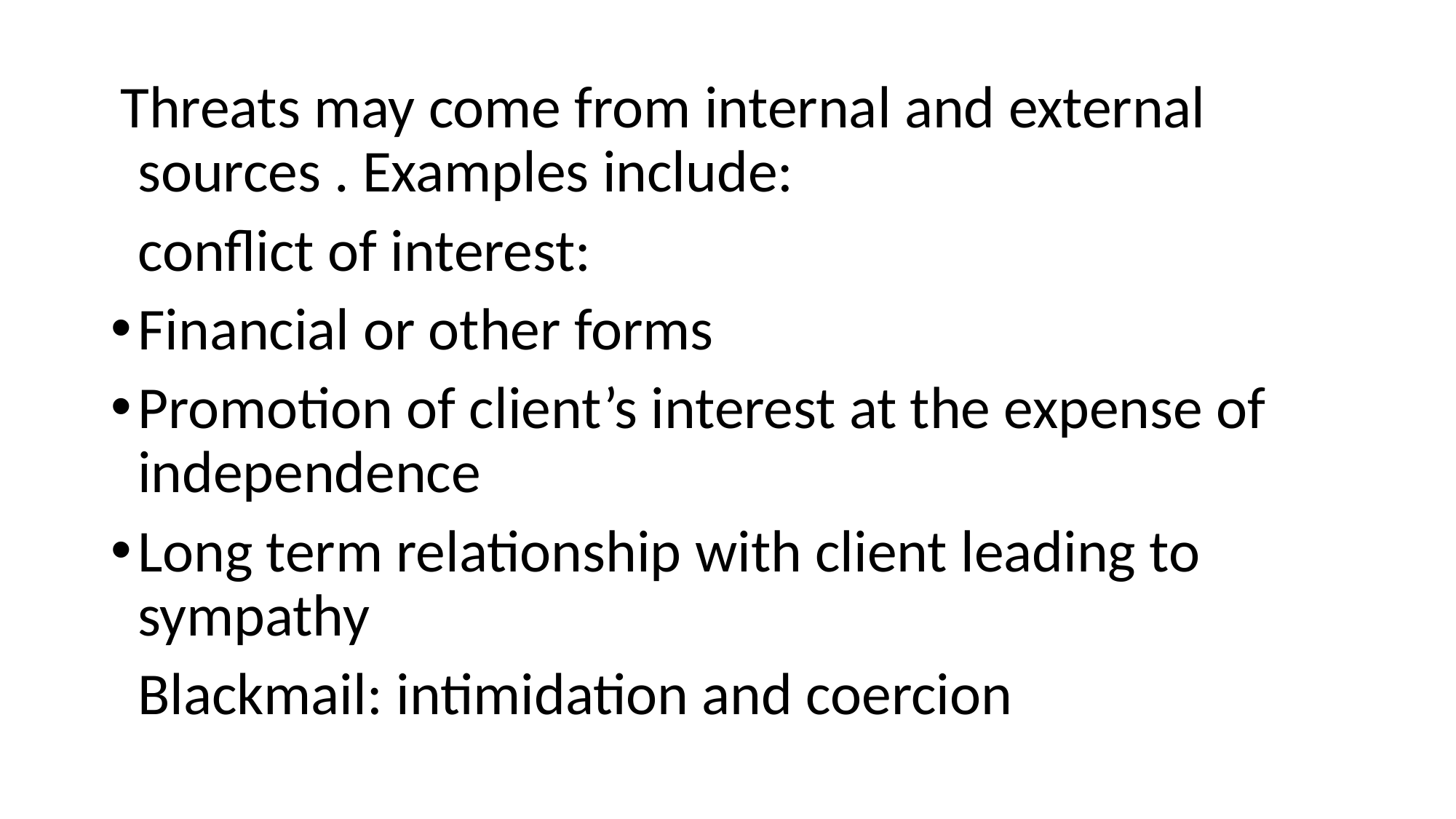

Threats may come from internal and external sources . Examples include:
  conflict of interest:
Financial or other forms
Promotion of client’s interest at the expense of independence
Long term relationship with client leading to sympathy
  Blackmail: intimidation and coercion